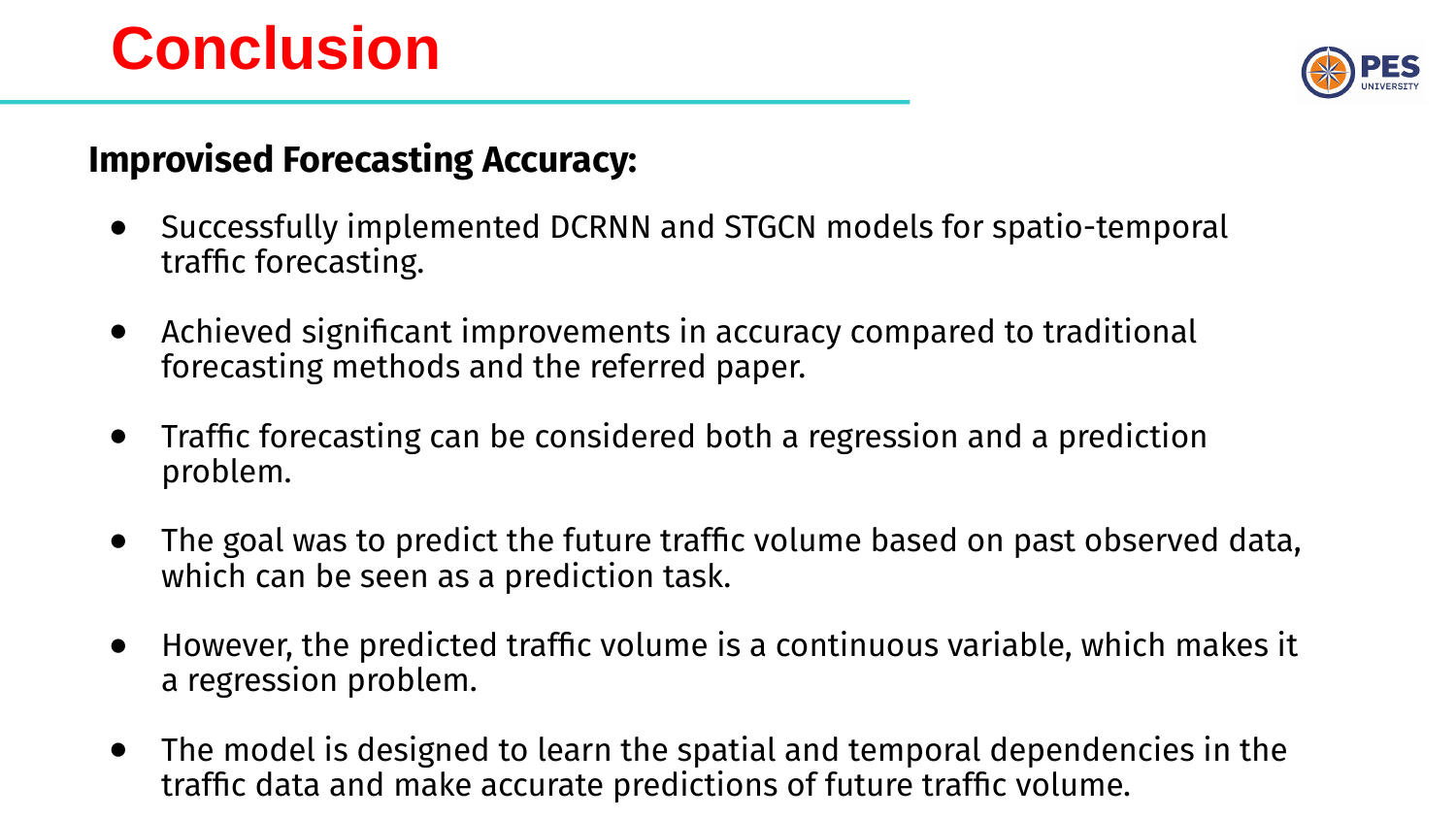

# Conclusion
Improvised Forecasting Accuracy:

Successfully implemented DCRNN and STGCN models for spatio-temporal traffic forecasting.

Achieved significant improvements in accuracy compared to traditional forecasting methods and the referred paper.

Traffic forecasting can be considered both a regression and a prediction problem.

The goal was to predict the future traffic volume based on past observed data, which can be seen as a prediction task.

However, the predicted traffic volume is a continuous variable, which makes it a regression problem.

The model is designed to learn the spatial and temporal dependencies in the traffic data and make accurate predictions of future traffic volume.